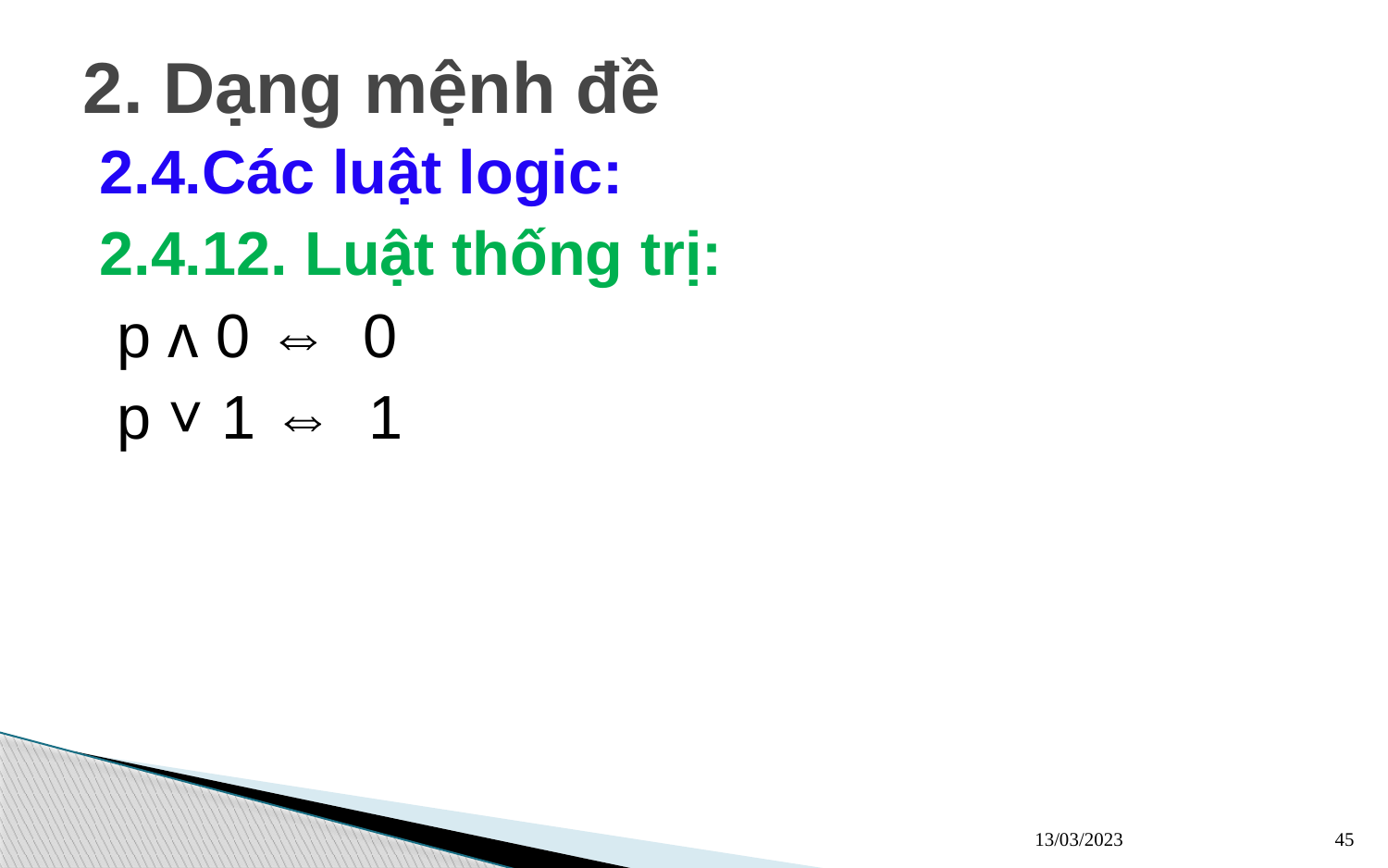

# 2. Dạng mệnh đề
2.4.Các luật logic:
2.4.12. Luật thống trị:
 p ʌ 0 ⇔  0
 p ˅ 1 ⇔  1

13/03/2023
45